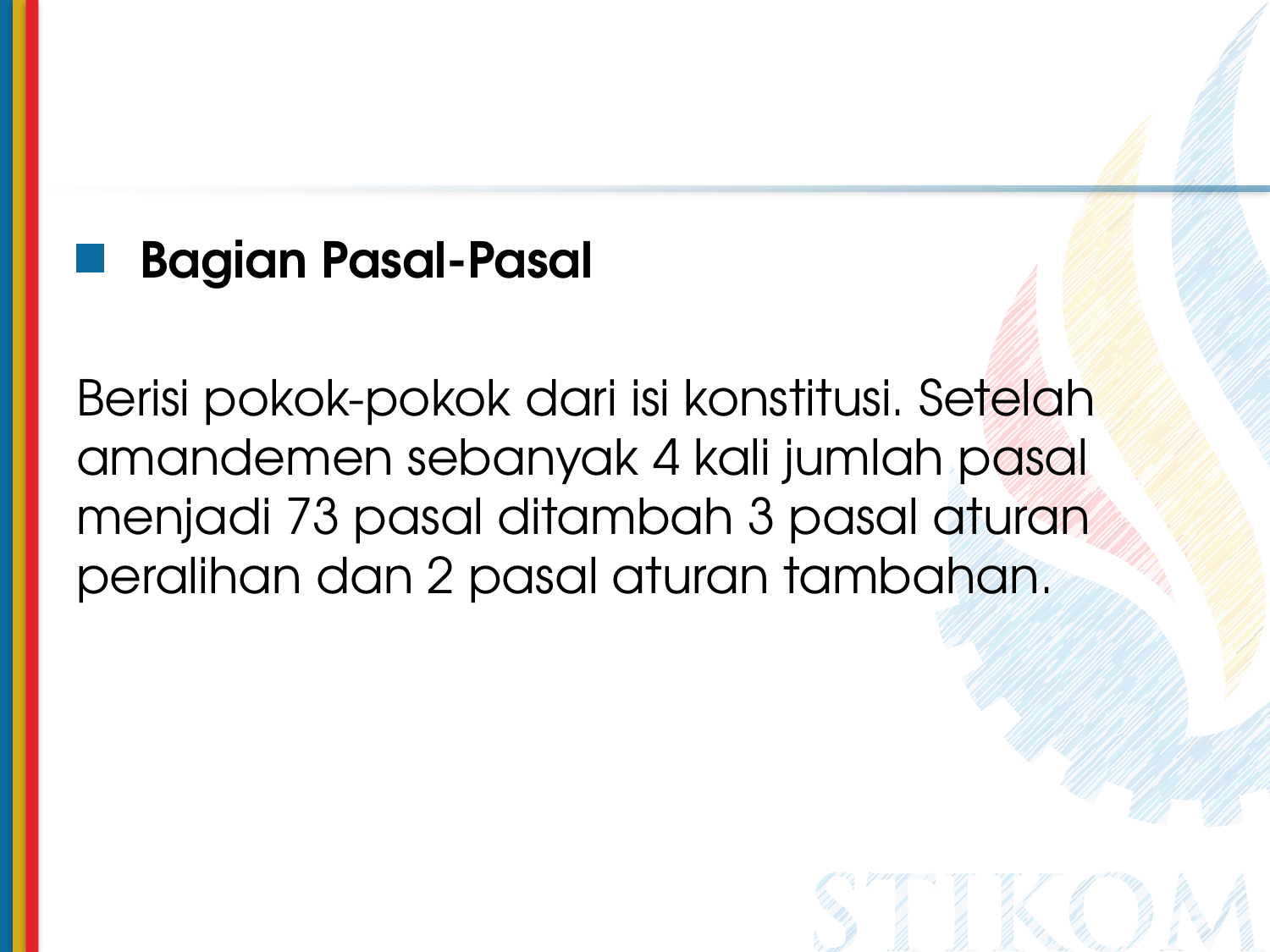

Bagian Pasal-Pasal

Berisi pokok-pokok dari isi konstitusi. Setelah amandemen sebanyak 4 kali jumlah pasal menjadi 73 pasal ditambah 3 pasal aturan peralihan dan 2 pasal aturan tambahan.